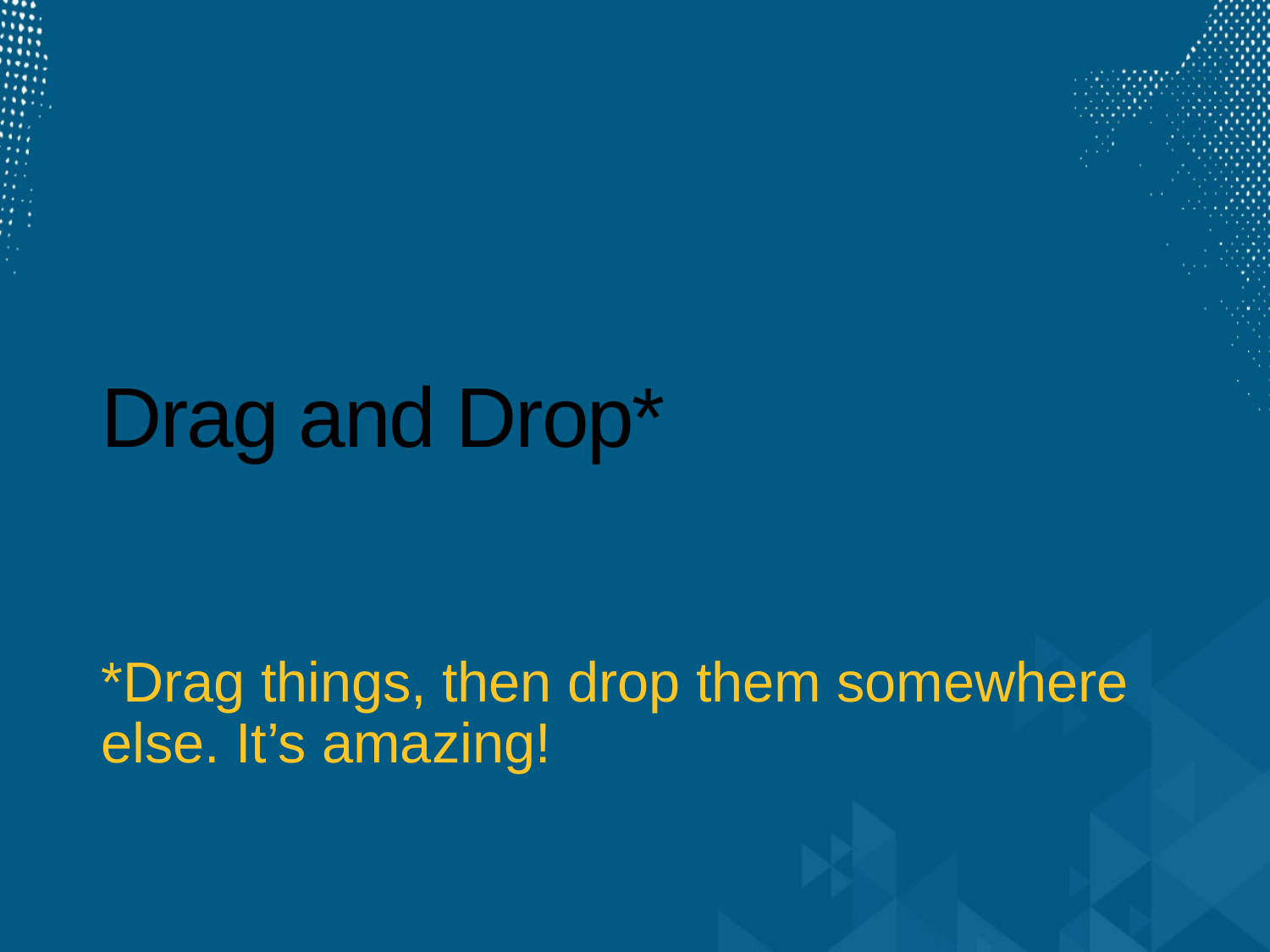

# Drag and Drop*
*Drag things, then drop them somewhere else. It’s amazing!